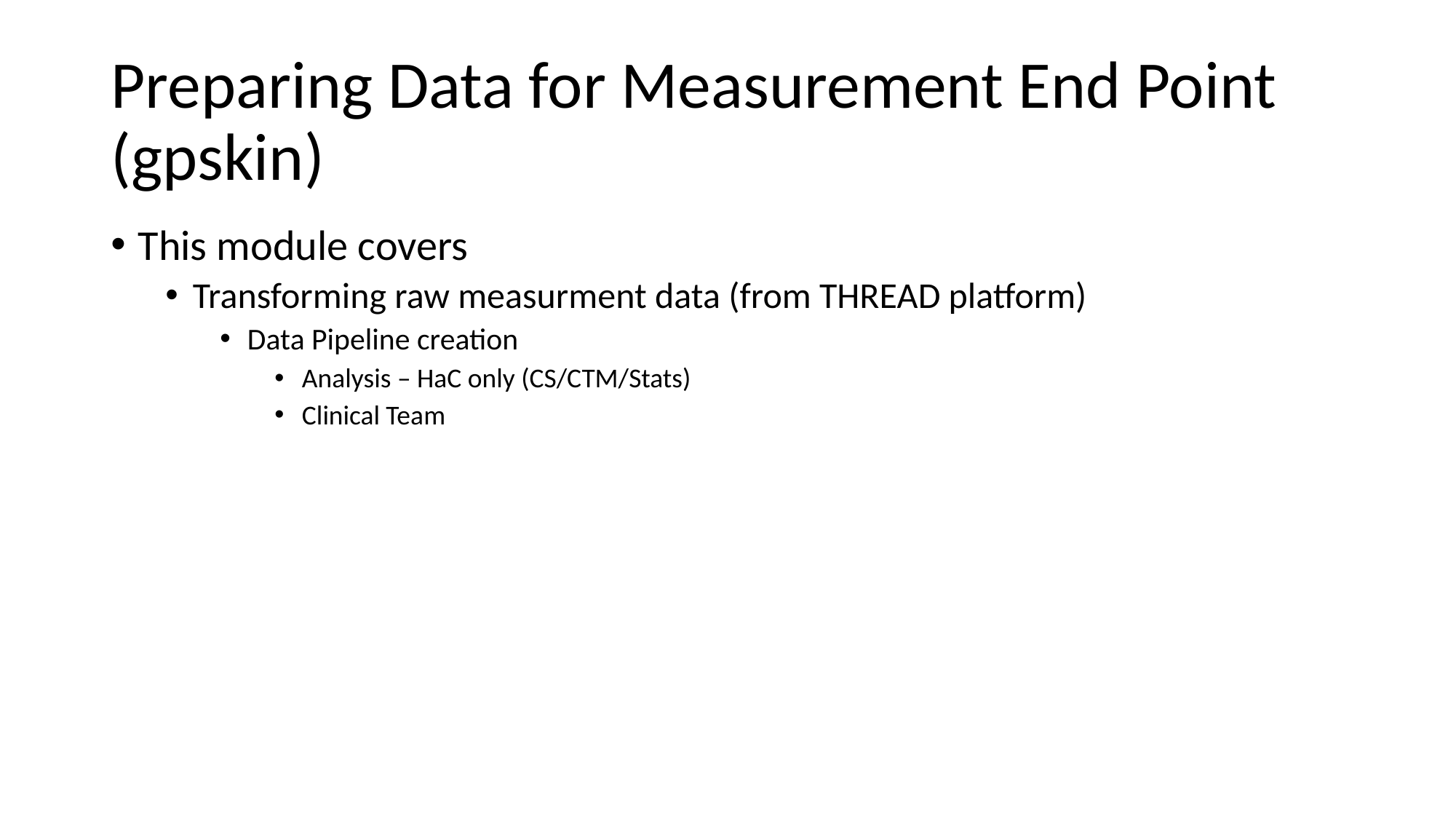

# Preparing Data for Measurement End Point (gpskin)
This module covers
Transforming raw measurment data (from THREAD platform)
Data Pipeline creation
Analysis – HaC only (CS/CTM/Stats)
Clinical Team